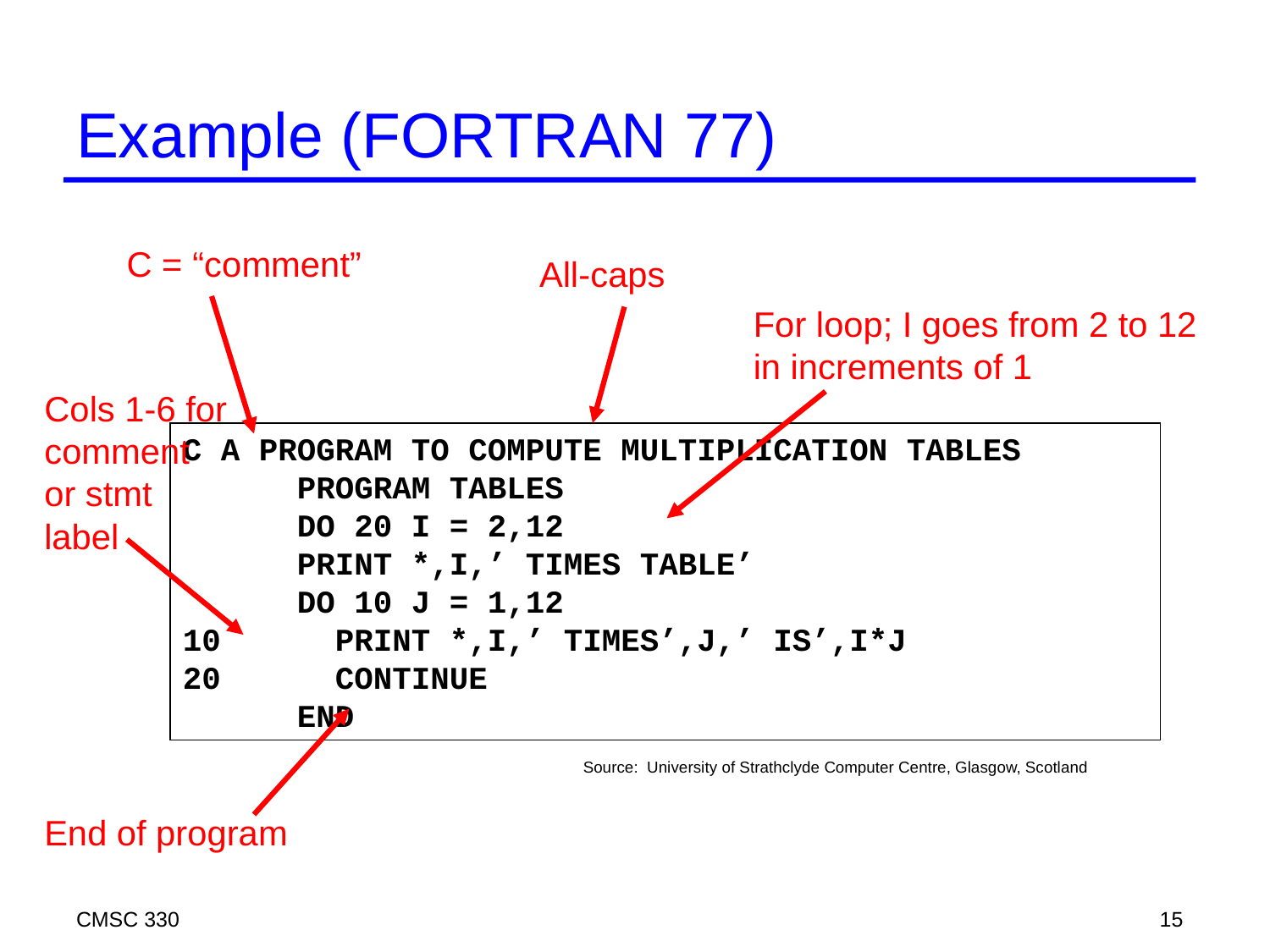

# Example (FORTRAN 77)
C = “comment”
All-caps

For loop; I goes from 2 to 12
in increments of 1

Cols 1-6 for
comment
or stmt
label

C A PROGRAM TO COMPUTE MULTIPLICATION TABLES
      PROGRAM TABLES
      DO 20 I = 2,12
      PRINT *,I,’ TIMES TABLE’
      DO 10 J = 1,12
10      PRINT *,I,’ TIMES’,J,’ IS’,I*J
20      CONTINUE
      END

Source:  University of Strathclyde Computer Centre, Glasgow, Scotland
End of program
CMSC 330
15